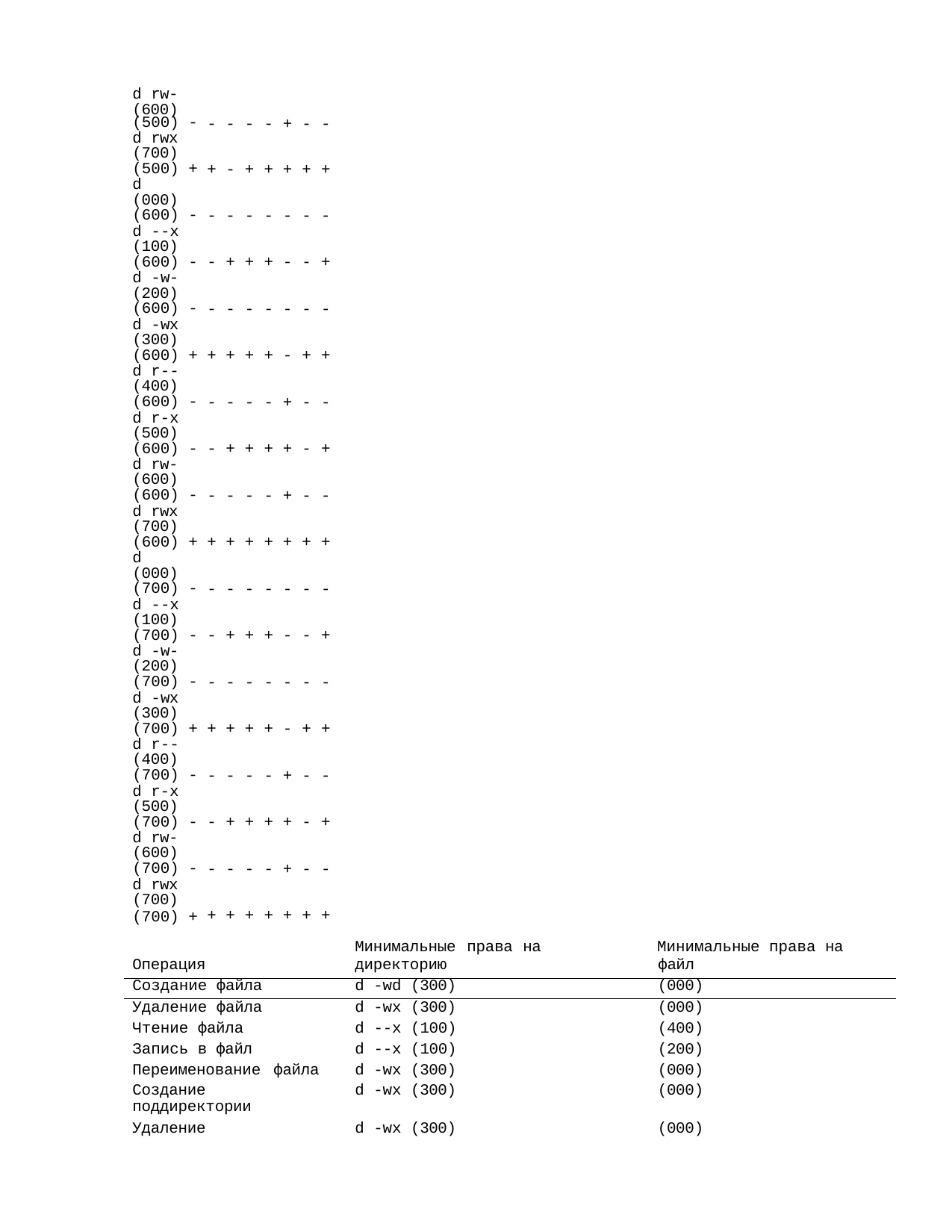

d rw- (600)
| (500) - d rwx | - | - | - | - | + | - | - |  |  |  |  |
| --- | --- | --- | --- | --- | --- | --- | --- | --- | --- | --- | --- |
| (700) (500) + d | + | - | + | + | + | + | + |  |  |  |  |
| (000) (600) - d --x | - | - | - | - | - | - | - |  |  |  |  |
| (100) (600) - d -w- | - | + | + | + | - | - | + |  |  |  |  |
| (200) (600) - d -wx | - | - | - | - | - | - | - |  |  |  |  |
| (300) (600) + d r-- | + | + | + | + | - | + | + |  |  |  |  |
| (400) (600) - d r-x | - | - | - | - | + | - | - |  |  |  |  |
| (500) (600) - d rw- | - | + | + | + | + | - | + |  |  |  |  |
| (600) (600) - d rwx | - | - | - | - | + | - | - |  |  |  |  |
| (700) (600) + d | + | + | + | + | + | + | + |  |  |  |  |
| (000) (700) - d --x | - | - | - | - | - | - | - |  |  |  |  |
| (100) (700) - d -w- | - | + | + | + | - | - | + |  |  |  |  |
| (200) (700) - d -wx | - | - | - | - | - | - | - |  |  |  |  |
| (300) (700) + d r-- | + | + | + | + | - | + | + |  |  |  |  |
| (400) (700) - d r-x | - | - | - | - | + | - | - |  |  |  |  |
| (500) (700) - d rw- | - | + | + | + | + | - | + |  |  |  |  |
| (600) (700) - d rwx | - | - | - | - | + | - | - |  |  |  |  |
| (700) (700) + | + | + | + | + | + | + | + |  |  |  |  |
|  |  |  |  |  |  |  |  | Минимальные | права | на | Минимальные права на |
| Операция |  |  |  |  |  |  | директорию |  | файл |  |  |
| Создание файла |  |  |  |  |  |  | d -wd (300) |  | (000) |  |  |
| Удаление файла |  |  |  |  |  |  | d -wx (300) |  | (000) |  |  |
| Чтение файла |  |  |  |  |  |  | d --x (100) |  | (400) |  |  |
| Запись в файл |  |  |  |  |  |  | d --x (100) |  | (200) |  |  |
| Переименование |  |  |  | файла |  |  | d -wx (300) |  | (000) |  |  |
| Создание |  |  |  |  |  |  | d -wx (300) |  | (000) |  |  |
| поддиректории |  |  |  |  |  |  |  |  |  |  |  |
| Удаление |  |  |  |  |  |  | d -wx (300) |  | (000) |  |  |